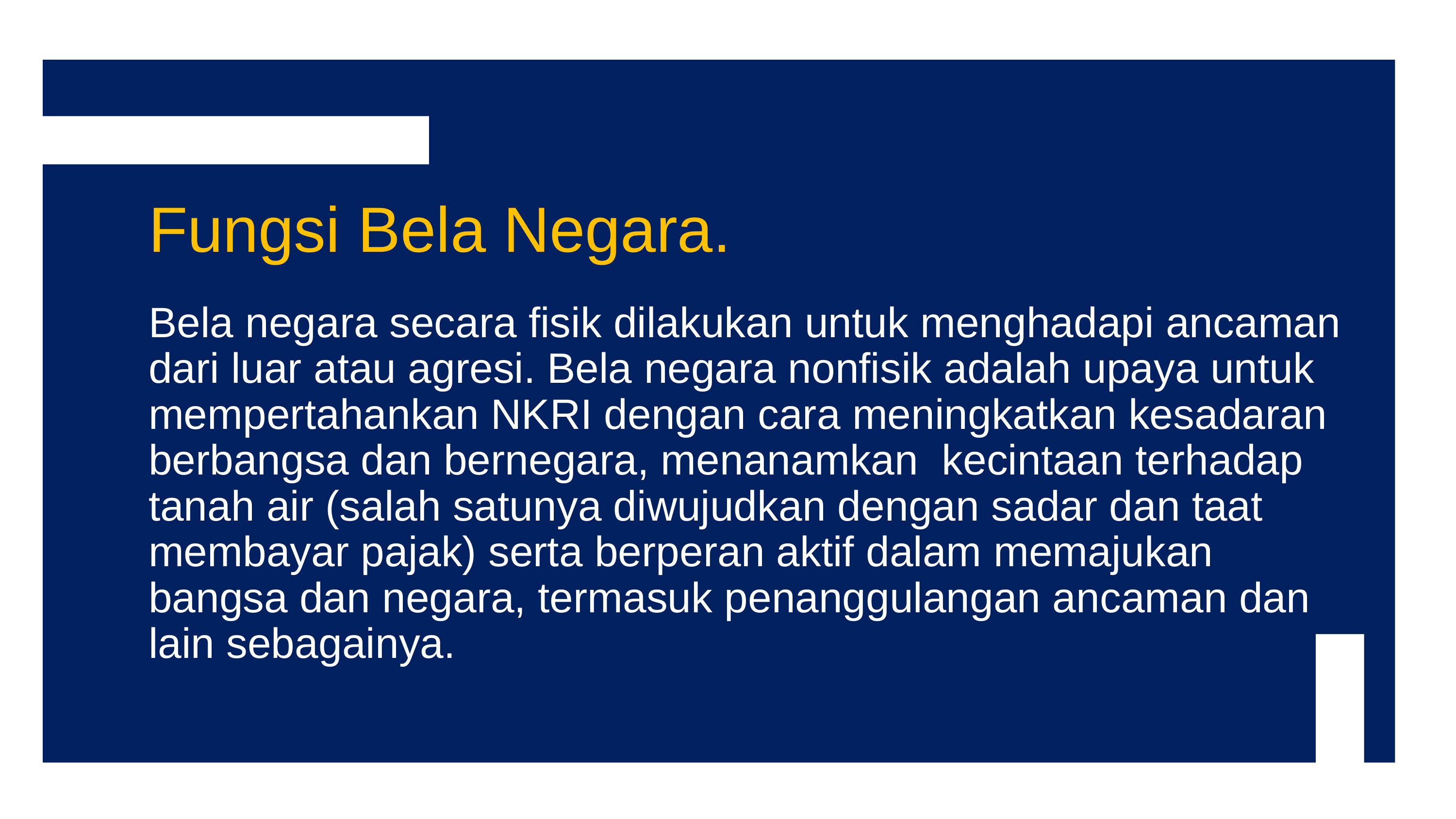

Fungsi Bela Negara.

Bela negara secara fisik dilakukan untuk menghadapi ancaman dari luar atau agresi. Bela negara nonfisik adalah upaya untuk mempertahankan NKRI dengan cara meningkatkan kesadaran berbangsa dan bernegara, menanamkan  kecintaan terhadap tanah air (salah satunya diwujudkan dengan sadar dan taat membayar pajak) serta berperan aktif dalam memajukan bangsa dan negara, termasuk penanggulangan ancaman dan lain sebagainya.